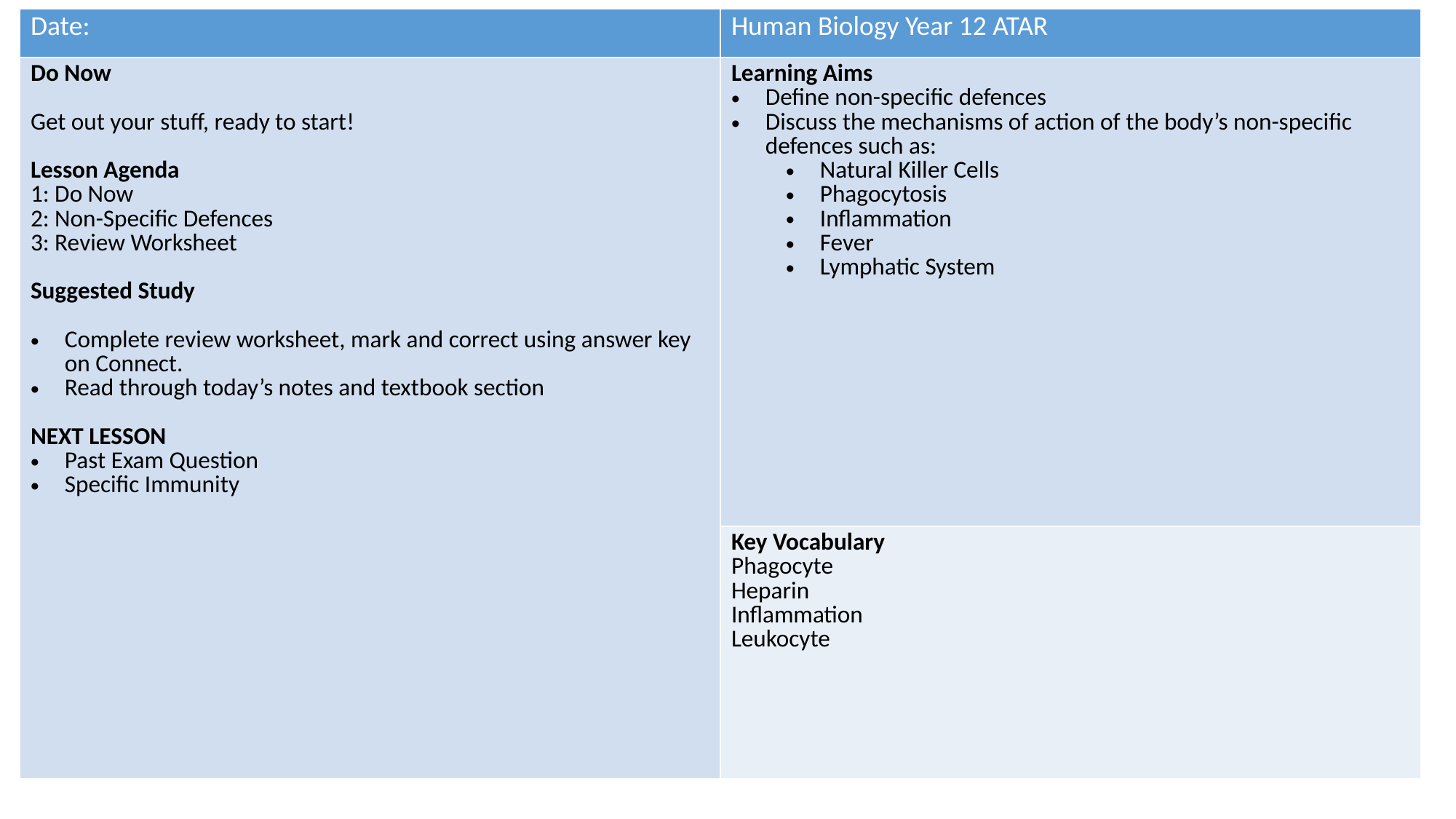

| Date: | Human Biology Year 12 ATAR |
| --- | --- |
| Do Now Get out your stuff, ready to start! Lesson Agenda 1: Do Now 2: Non-Specific Defences 3: Review Worksheet Suggested Study Complete review worksheet, mark and correct using answer key on Connect. Read through today’s notes and textbook section NEXT LESSON Past Exam Question Specific Immunity | Learning Aims Define non-specific defences Discuss the mechanisms of action of the body’s non-specific defences such as: Natural Killer Cells Phagocytosis Inflammation Fever Lymphatic System |
|  | Key Vocabulary Phagocyte Heparin Inflammation Leukocyte |